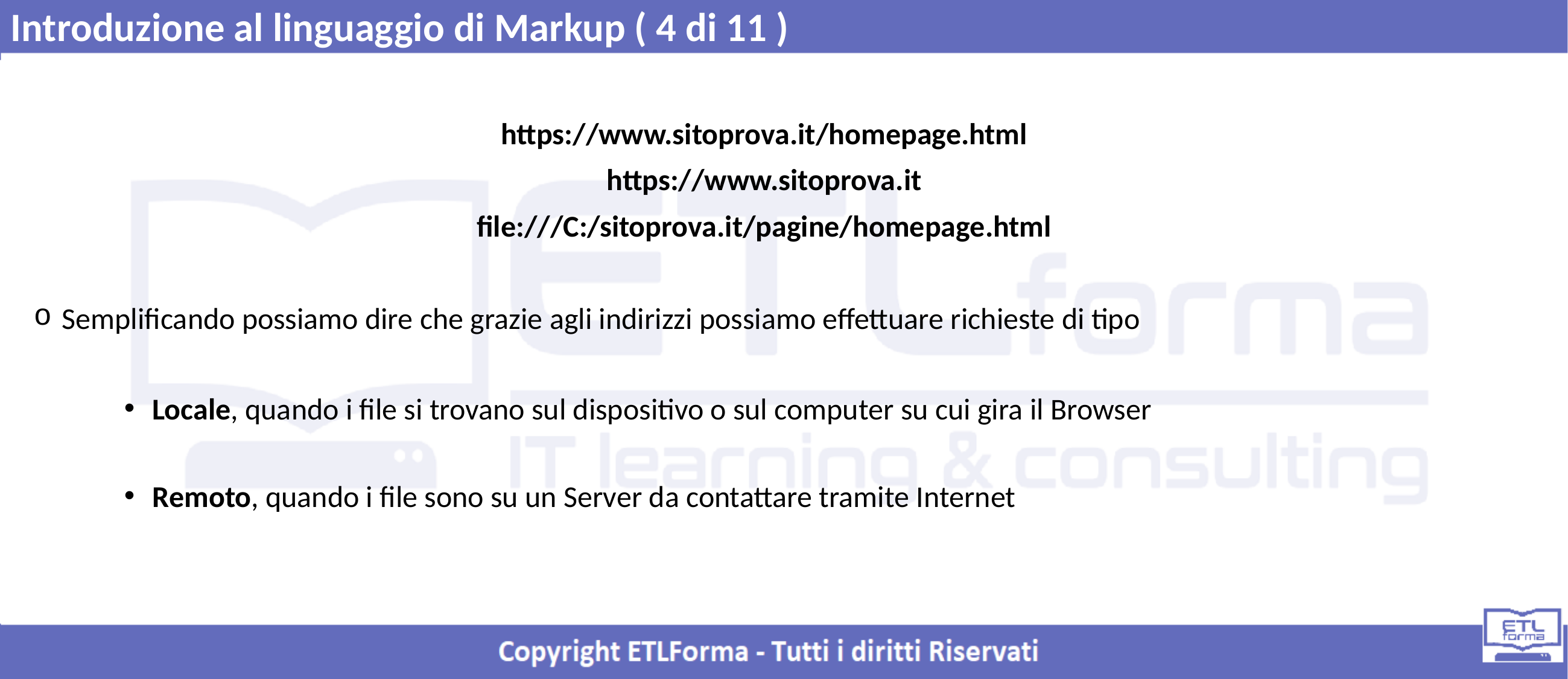

Introduzione al linguaggio di Markup ( 4 di 11 )

https://www.sitoprova.it/homepage.html
https://www.sitoprova.it
file:///C:/sitoprova.it/pagine/homepage.html

Semplificando possiamo dire che grazie agli indirizzi possiamo effettuare richieste di tipo

Locale, quando i file si trovano sul dispositivo o sul computer su cui gira il Browser

Remoto, quando i file sono su un Server da contattare tramite Internet